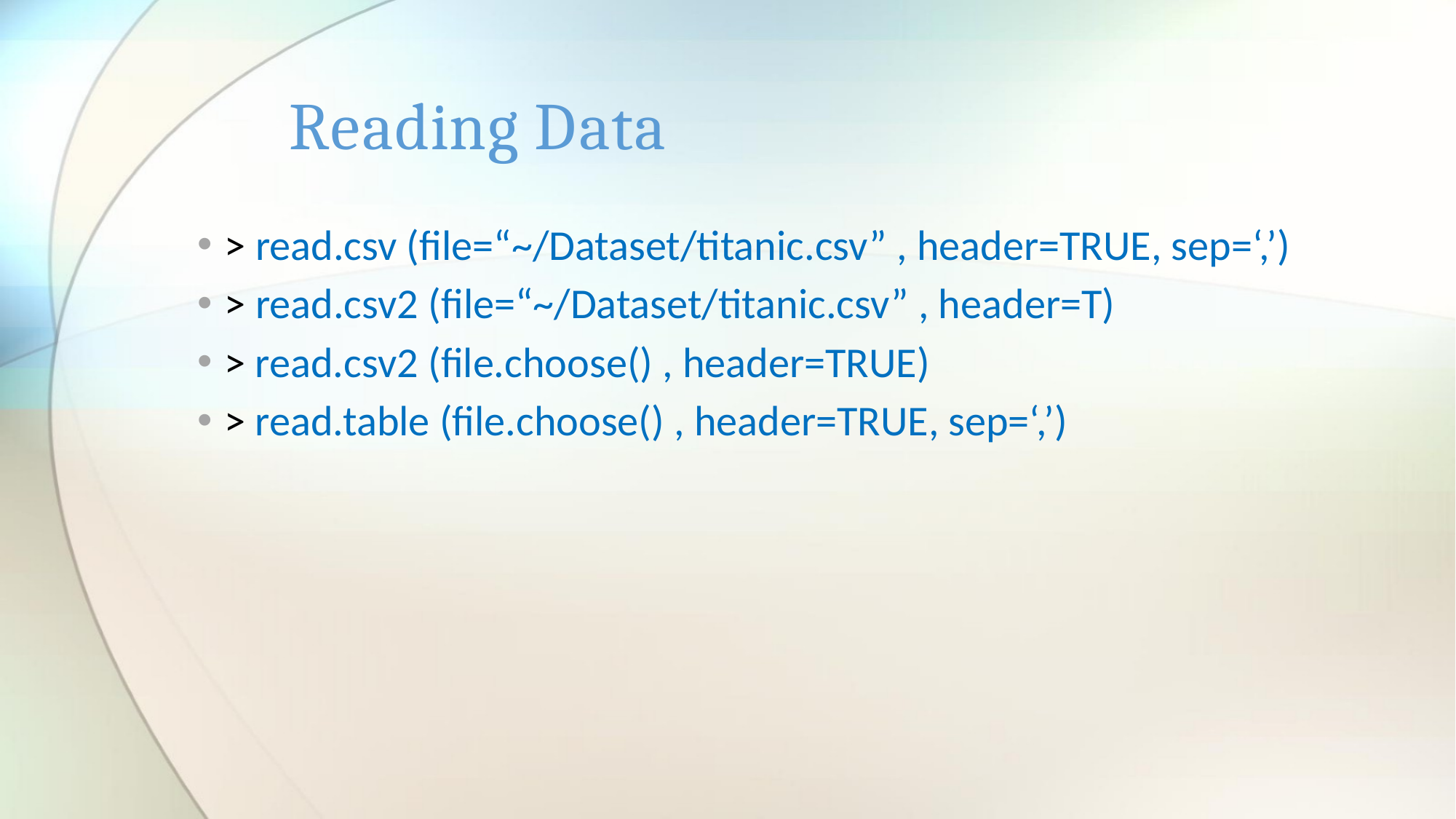

# Reading Data
> read.csv (file=“~/Dataset/titanic.csv” , header=TRUE, sep=‘,’)
> read.csv2 (file=“~/Dataset/titanic.csv” , header=T)
> read.csv2 (file.choose() , header=TRUE)
> read.table (file.choose() , header=TRUE, sep=‘,’)